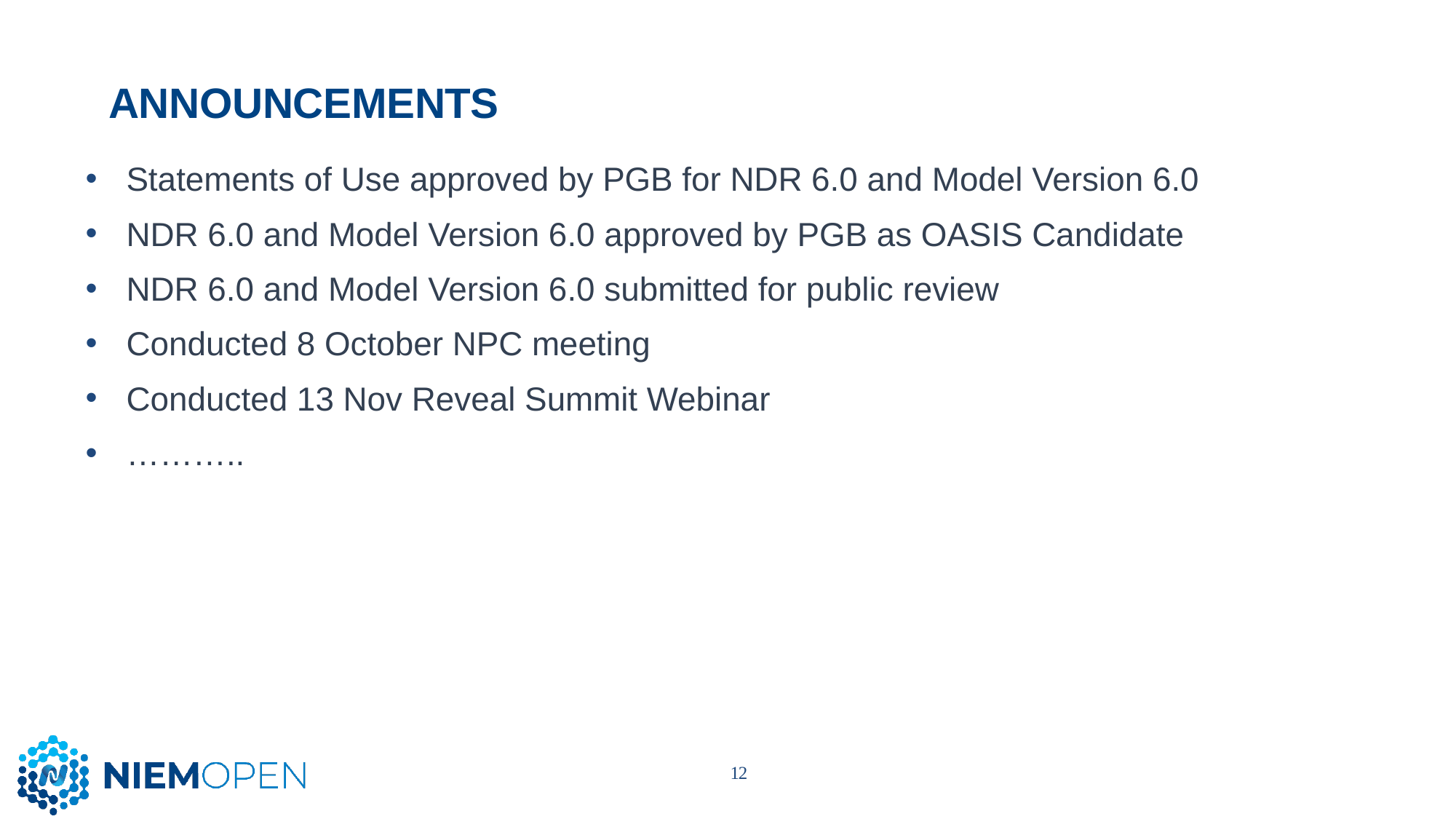

# ANNOUNCEMENTS
Statements of Use approved by PGB for NDR 6.0 and Model Version 6.0
NDR 6.0 and Model Version 6.0 approved by PGB as OASIS Candidate
NDR 6.0 and Model Version 6.0 submitted for public review
Conducted 8 October NPC meeting
Conducted 13 Nov Reveal Summit Webinar
………..

12